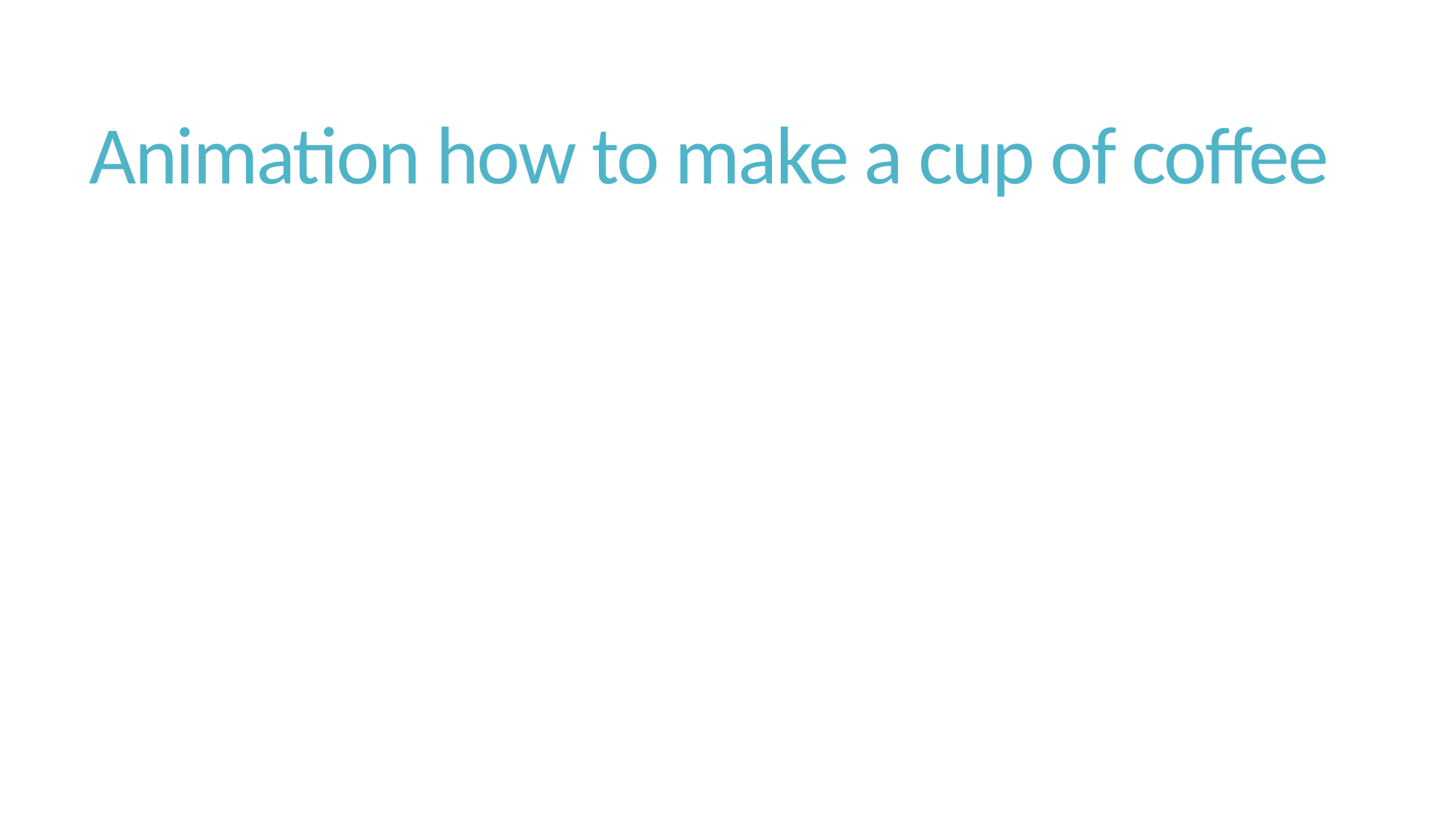

# Animation how to make a cup of coffee